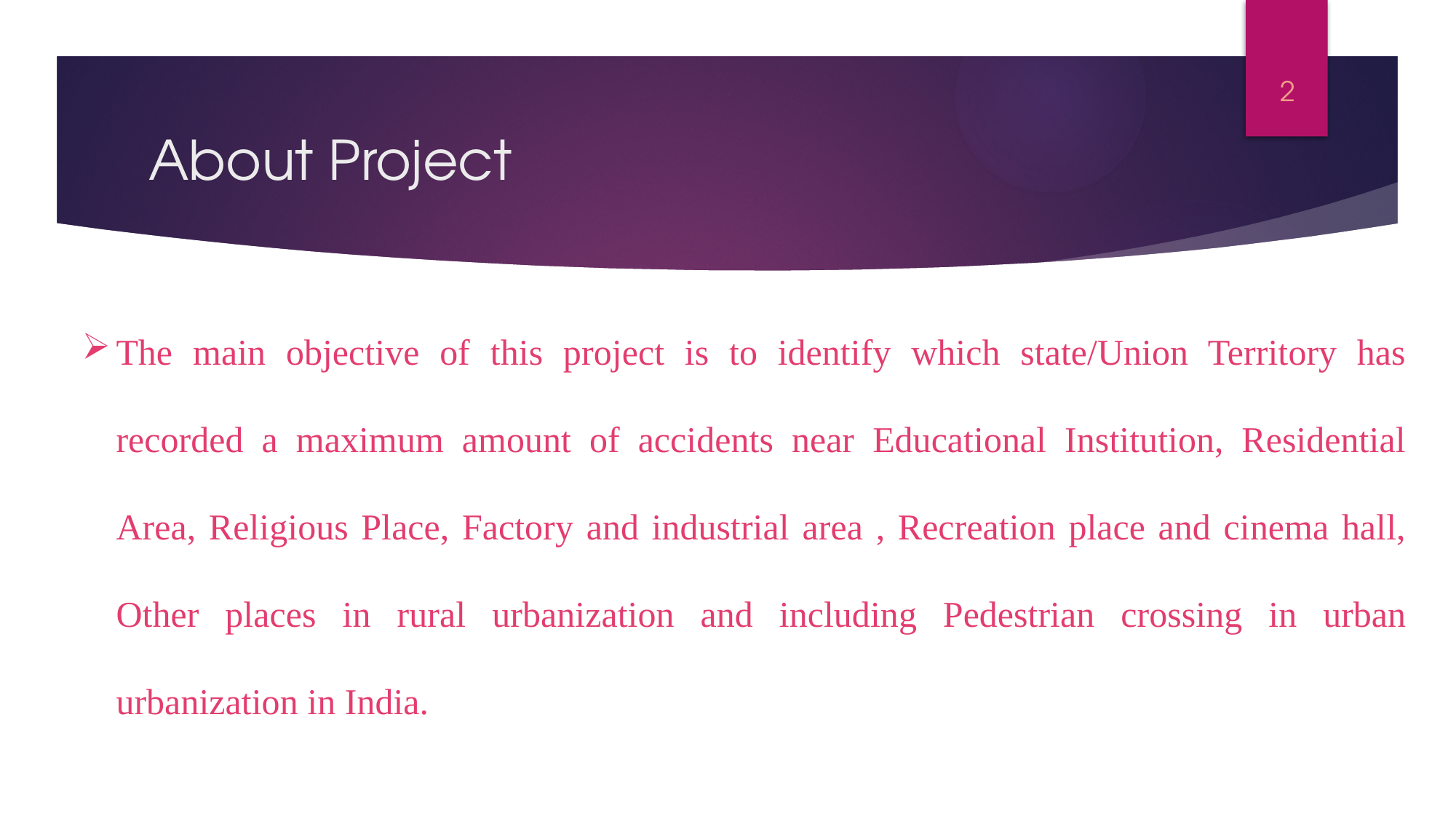

2
# About Project
The main objective of this project is to identify which state/Union Territory has recorded a maximum amount of accidents near Educational Institution, Residential Area, Religious Place, Factory and industrial area , Recreation place and cinema hall, Other places in rural urbanization and including Pedestrian crossing in urban urbanization in India.